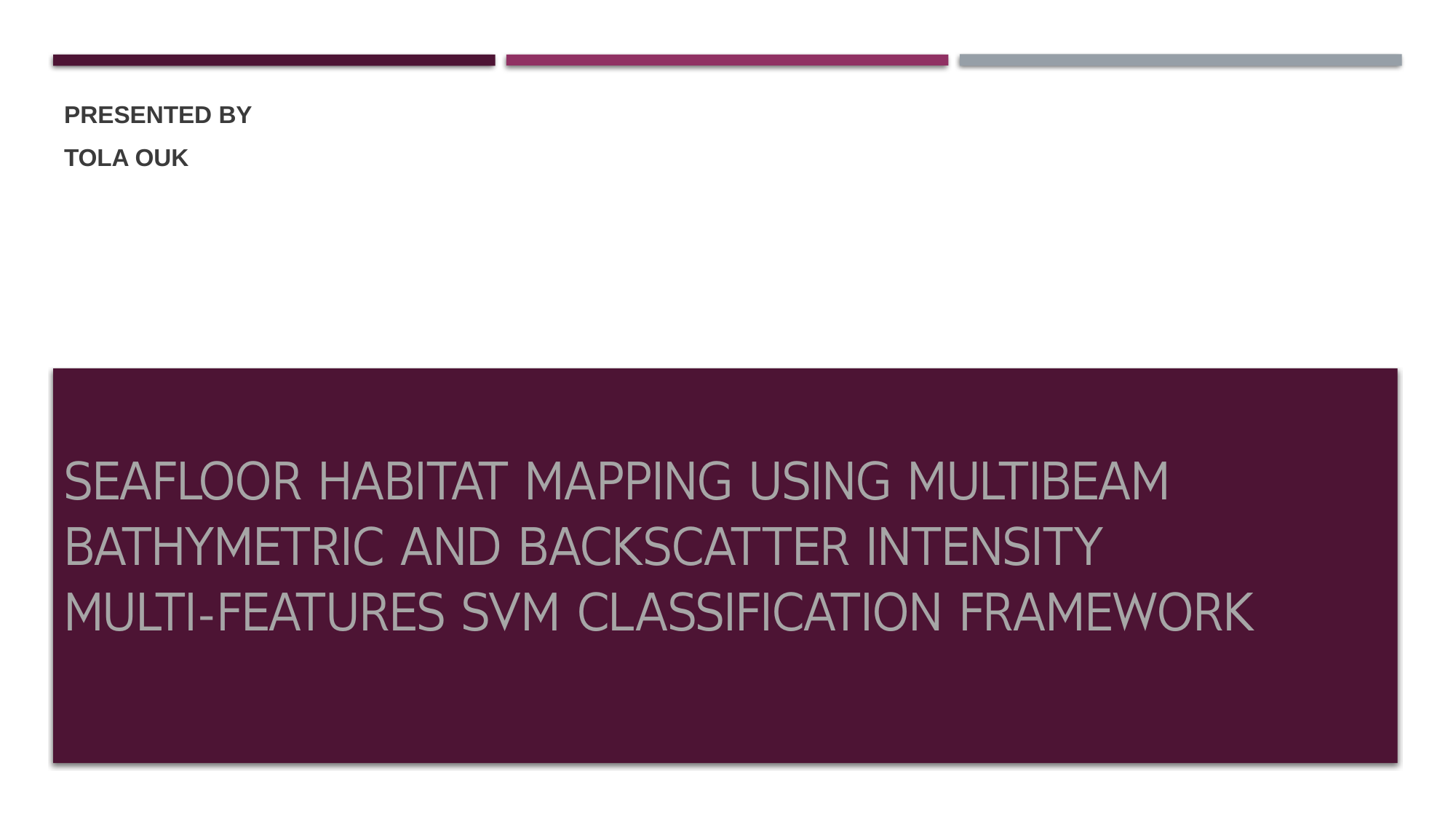

Presented by
Tola Ouk
# Seafloor Habitat Mapping Using Multibeam Bathymetric and Backscatter Intensity Multi-features SVM Classification Framework